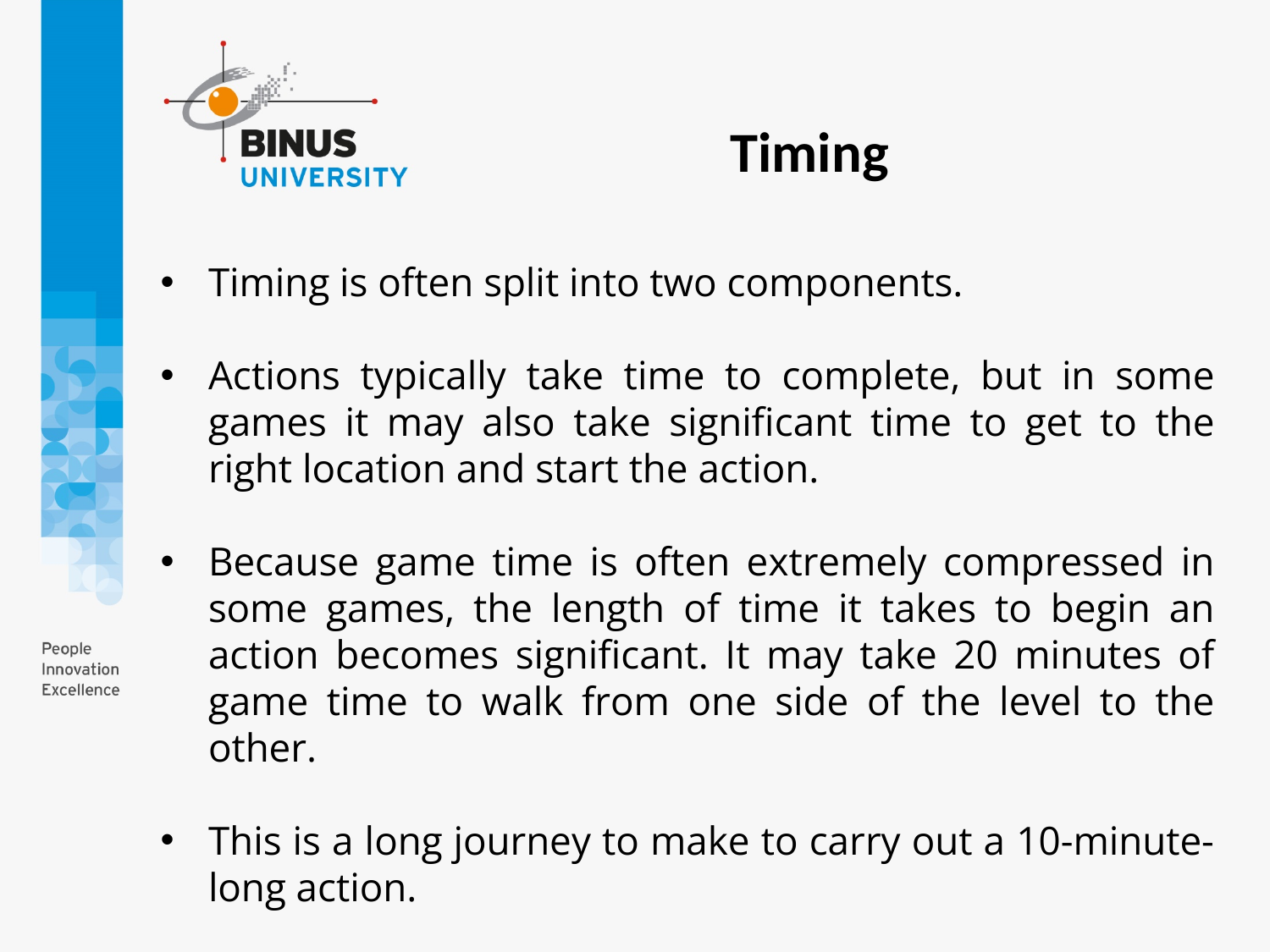

Timing
Timing is often split into two components.

Actions typically take time to complete, but in some games it may also take significant time to get to the right location and start the action.

Because game time is often extremely compressed in some games, the length of time it takes to begin an action becomes significant. It may take 20 minutes of game time to walk from one side of the level to the other.

This is a long journey to make to carry out a 10-minute-long action.